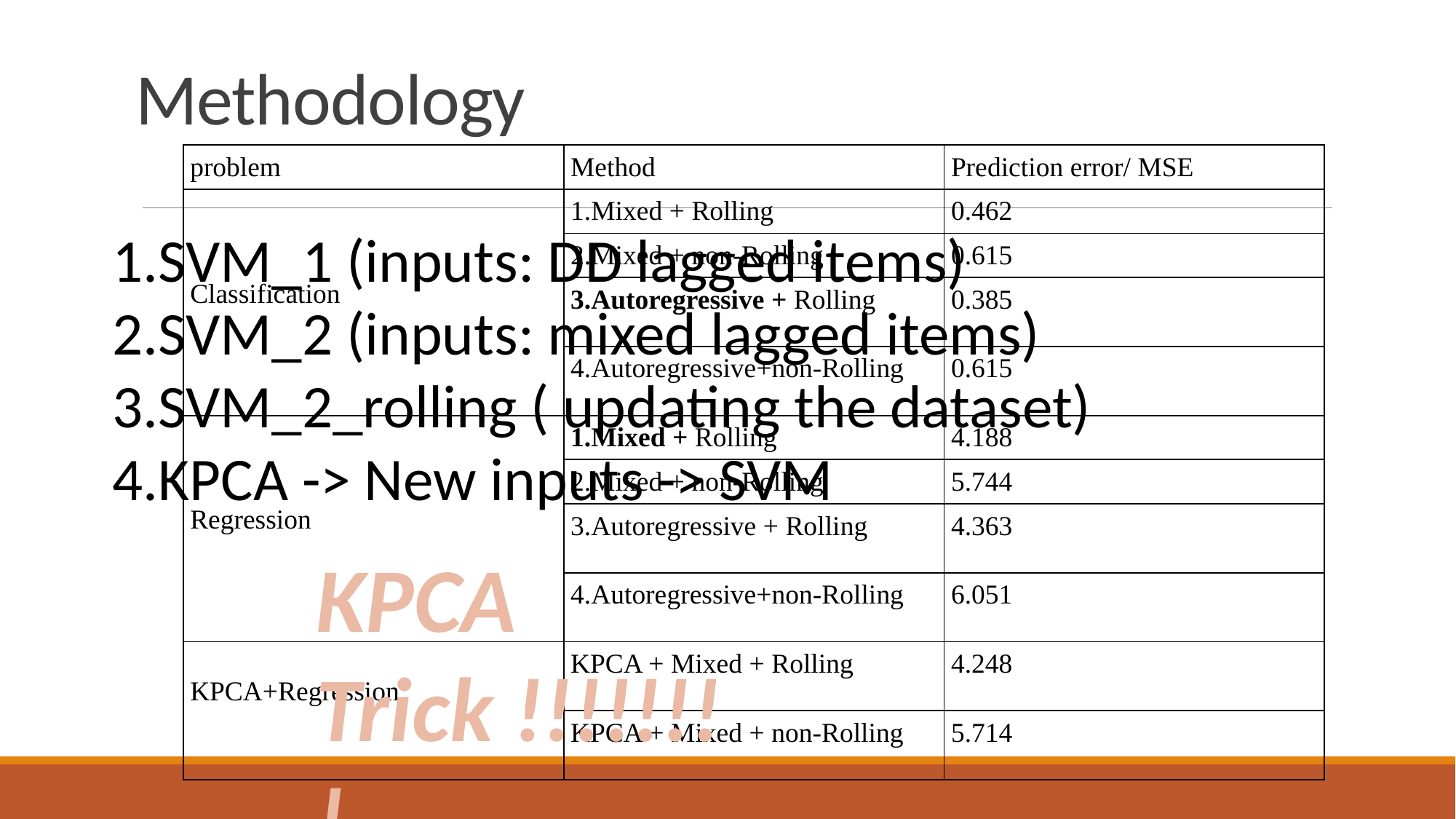

# Methodology
| problem | Method | Prediction error/ MSE |
| --- | --- | --- |
| Classification | 1.Mixed + Rolling | 0.462 |
|  | 2.Mixed + non-Rolling | 0.615 |
|  | 3.Autoregressive + Rolling | 0.385 |
|  | 4.Autoregressive+non-Rolling | 0.615 |
| Regression | 1.Mixed + Rolling | 4.188 |
|  | 2.Mixed + non-Rolling | 5.744 |
|  | 3.Autoregressive + Rolling | 4.363 |
|  | 4.Autoregressive+non-Rolling | 6.051 |
| KPCA+Regression | KPCA + Mixed + Rolling | 4.248 |
|  | KPCA + Mixed + non-Rolling | 5.714 |
SVM_1 (inputs: DD lagged items)
SVM_2 (inputs: mixed lagged items)
SVM_2_rolling ( updating the dataset)
KPCA -> New inputs -> SVM

KPCA Trick !!!!!!!!